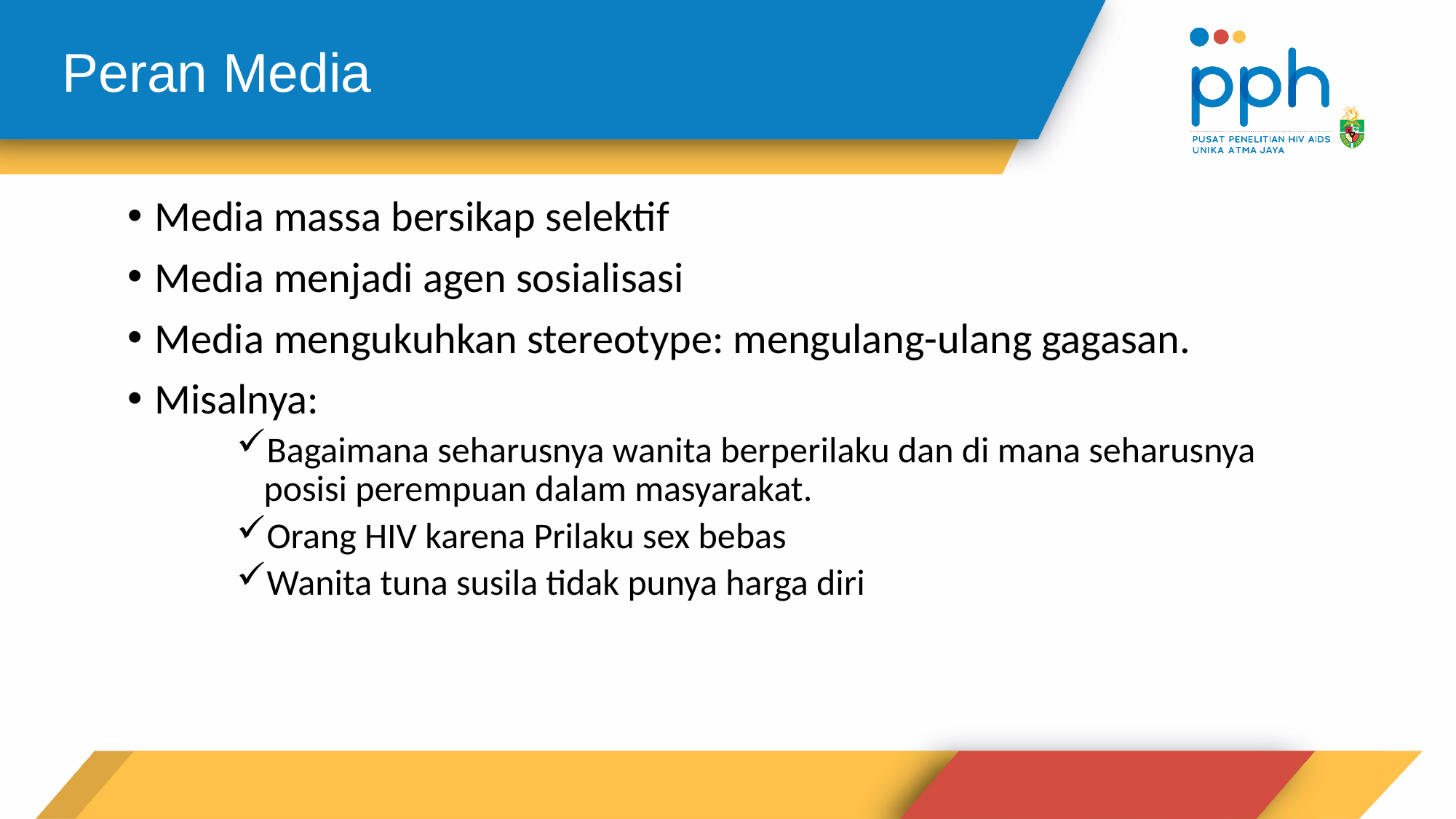

# Peran Media
Media massa bersikap selektif
Media menjadi agen sosialisasi
Media mengukuhkan stereotype: mengulang-ulang gagasan.
Misalnya:
Bagaimana seharusnya wanita berperilaku dan di mana seharusnya posisi perempuan dalam masyarakat.
Orang HIV karena Prilaku sex bebas
Wanita tuna susila tidak punya harga diri